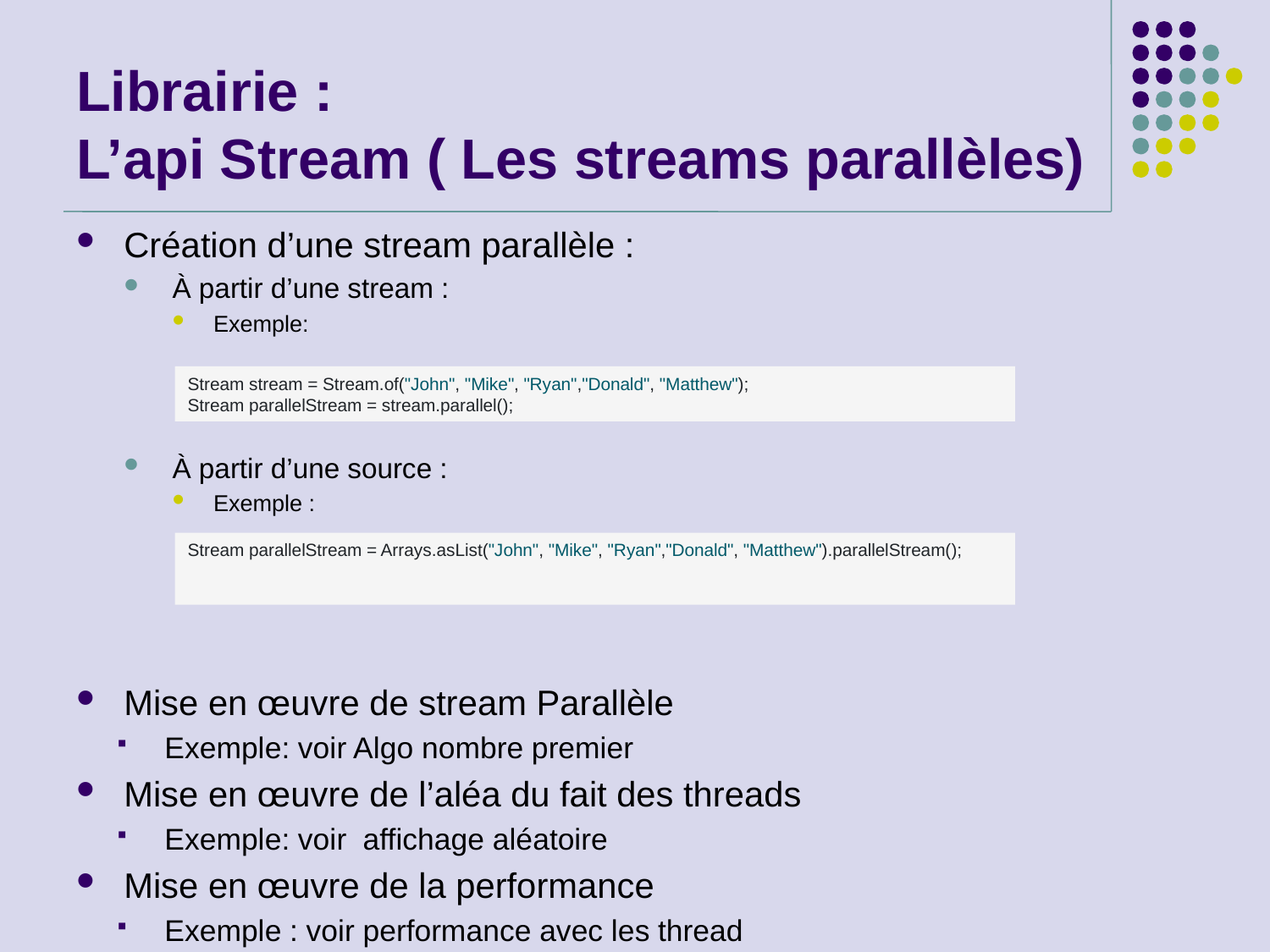

# Librairie : L’api Stream ( Les streams parallèles)
Création d’une stream parallèle :
À partir d’une stream :
Exemple:

À partir d’une source :
Exemple :

Mise en œuvre de stream Parallèle
Exemple: voir Algo nombre premier
Mise en œuvre de l’aléa du fait des threads
Exemple: voir  affichage aléatoire
Mise en œuvre de la performance
Exemple : voir performance avec les thread
Stream stream = Stream.of("John", "Mike", "Ryan","Donald", "Matthew");
Stream parallelStream = stream.parallel();
Stream parallelStream = Arrays.asList("John", "Mike", "Ryan","Donald", "Matthew").parallelStream();